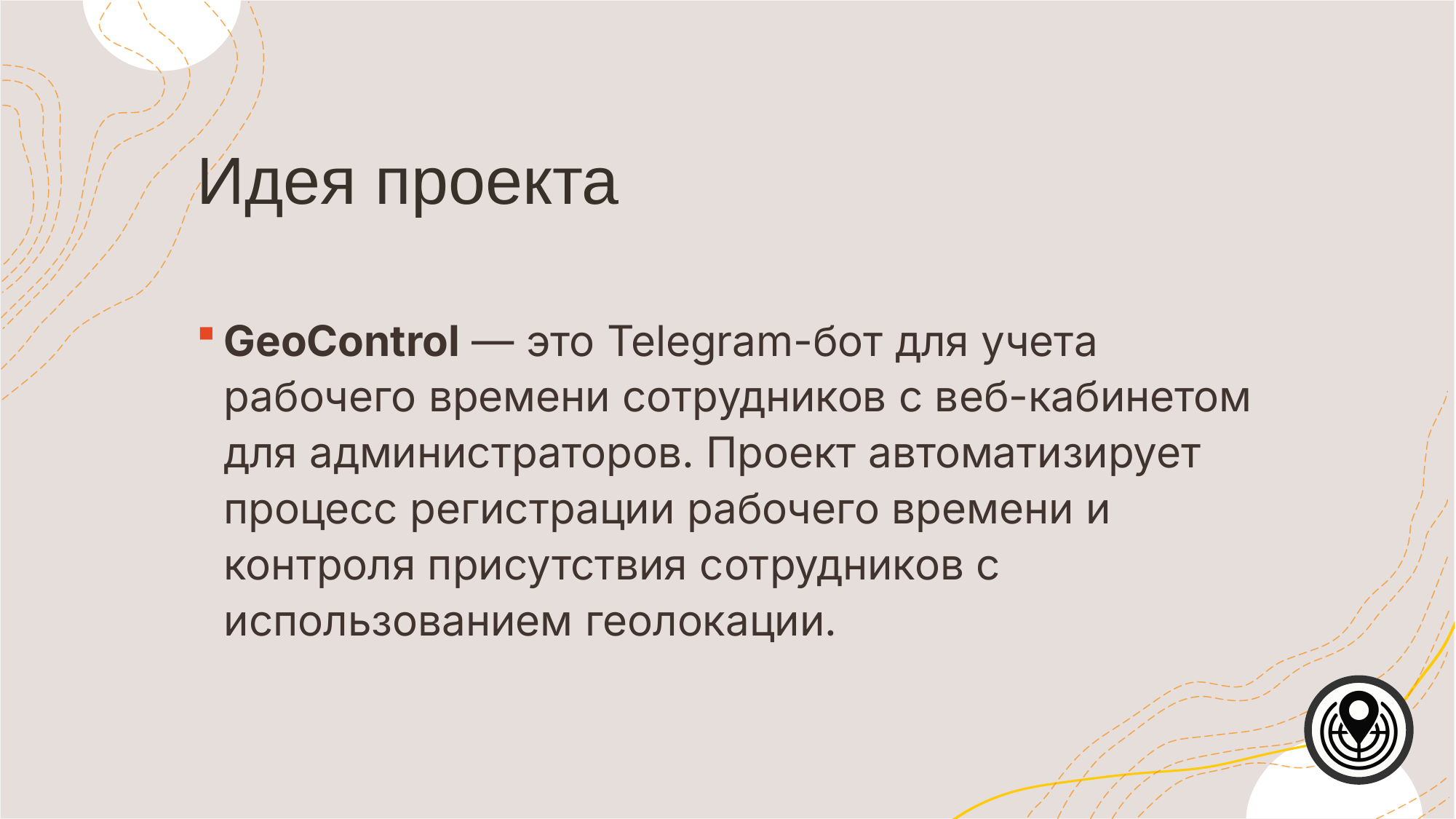

# Идея проекта
GeoControl — это Telegram-бот для учета рабочего времени сотрудников с веб-кабинетом для администраторов. Проект автоматизирует процесс регистрации рабочего времени и контроля присутствия сотрудников с использованием геолокации.